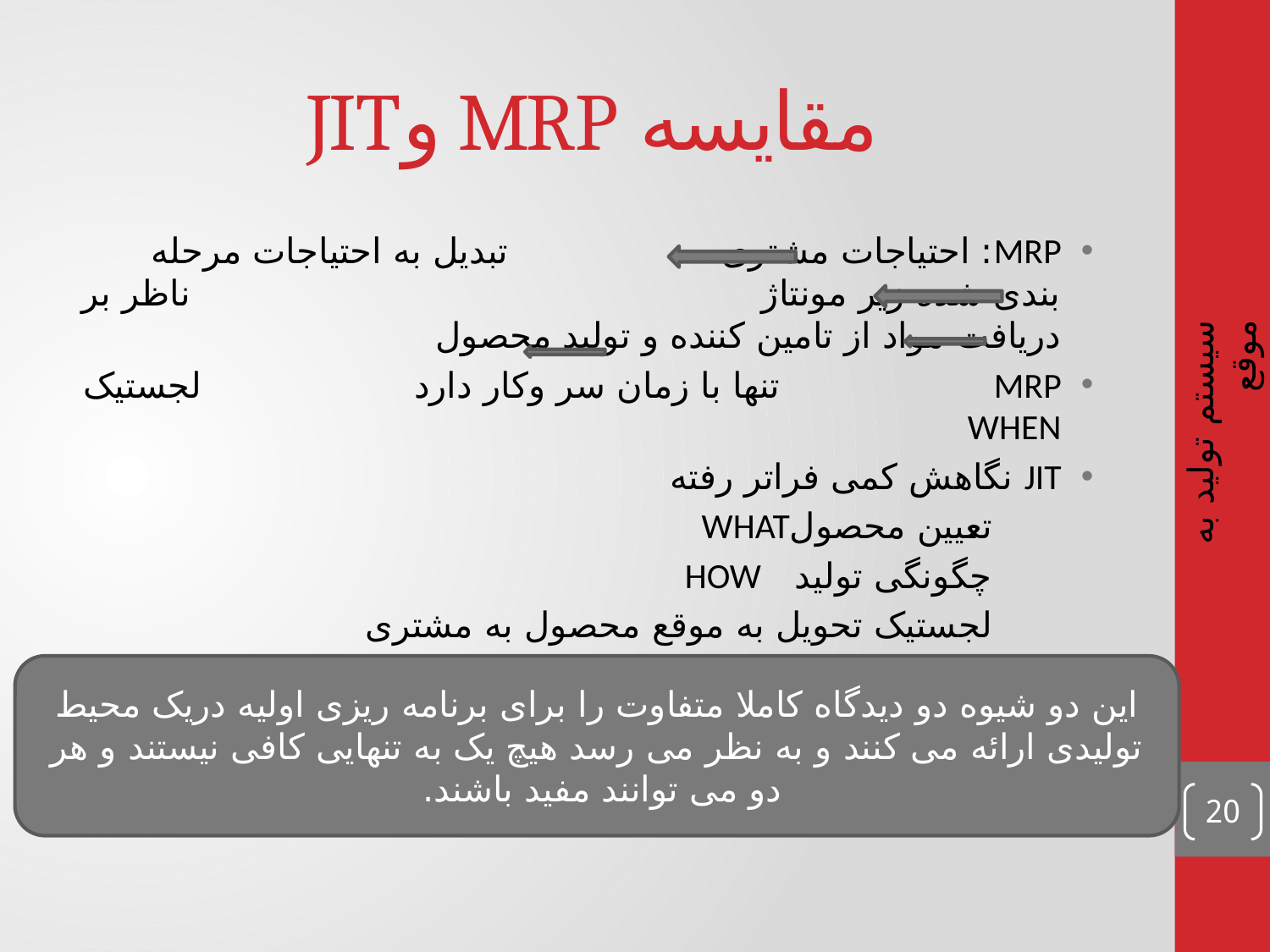

# مقايسه MRP وJIT
MRP: احتیاجات مشتری                   تبدیل به احتیاجات مرحله بندی شده زیر مونتاژ                                                   ناظر بر دریافت مواد از تامین کننده و تولید محصول
MRP                   تنها با زمان سر وکار دارد                   لجستیک WHEN
JIT نگاهش کمی فراتر رفته
         تعیین محصولWHAT
         چگونگی تولید   HOW
         لجستیک تحویل به موقع محصول به مشتری

سیستم تولید به موقع
این دو شیوه دو دیدگاه کاملا متفاوت را برای برنامه ریزی اولیه دریک محیط تولیدی ارائه می کنند و به نظر می رسد هیچ یک به تنهایی کافی نیستند و هر دو می توانند مفید باشند.
20